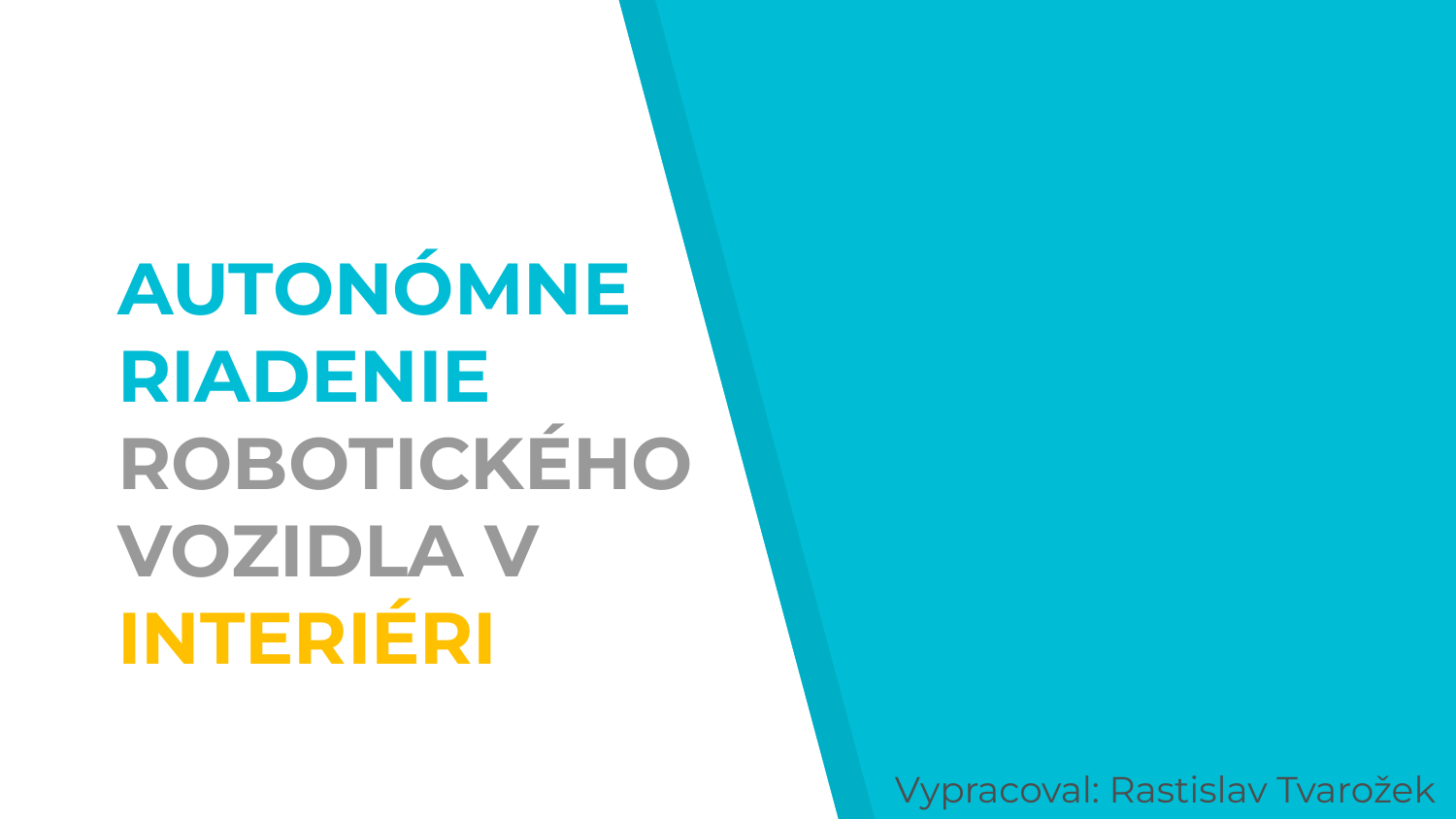

# AUTONÓMNE RIADENIE ROBOTICKÉHO VOZIDLA V INTERIÉRI
Vypracoval: Rastislav Tvarožek